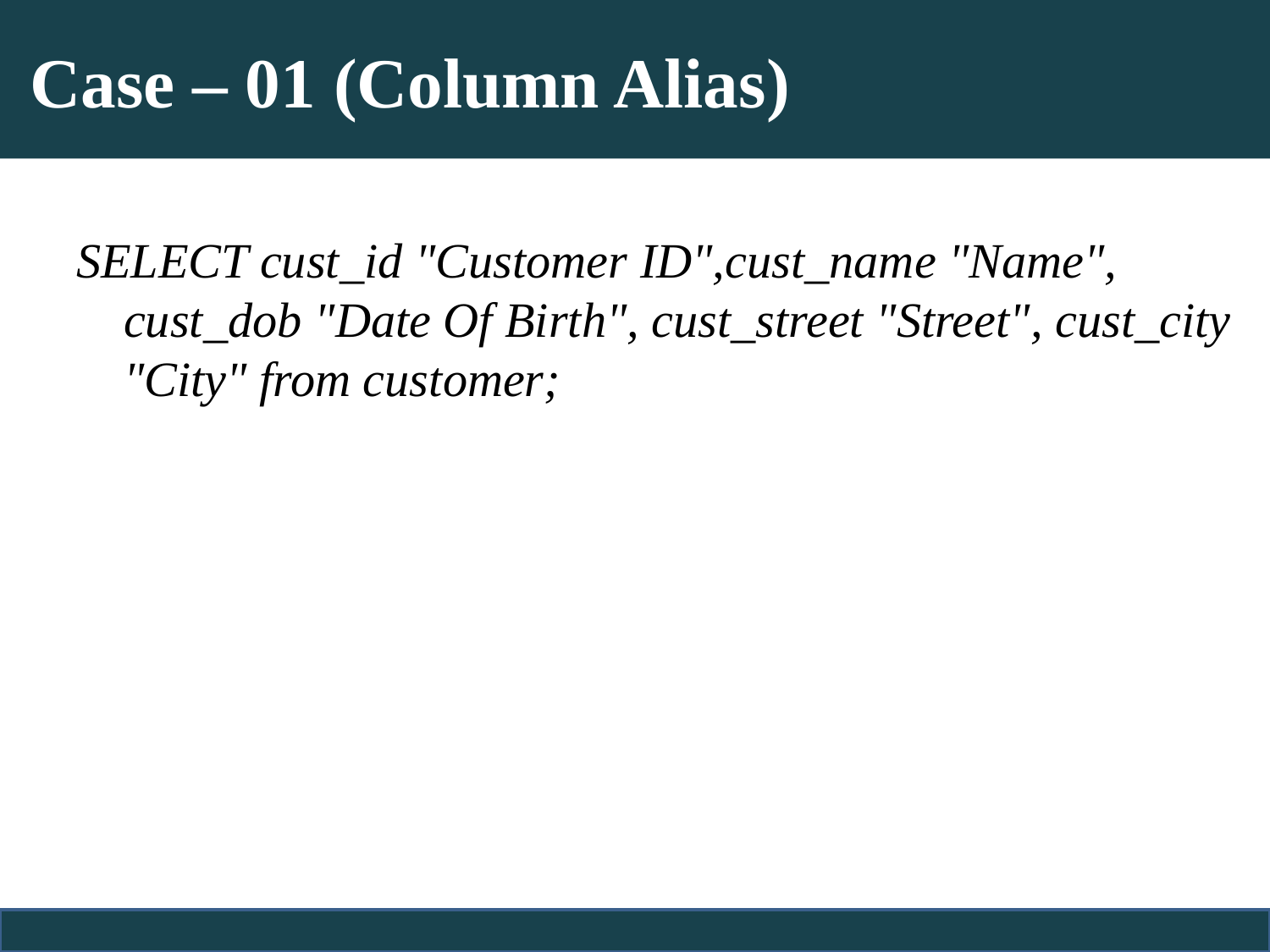

# Case – 01 (Column Alias)
SELECT cust_id "Customer ID",cust_name "Name", cust_dob "Date Of Birth", cust_street "Street", cust_city "City" from customer;